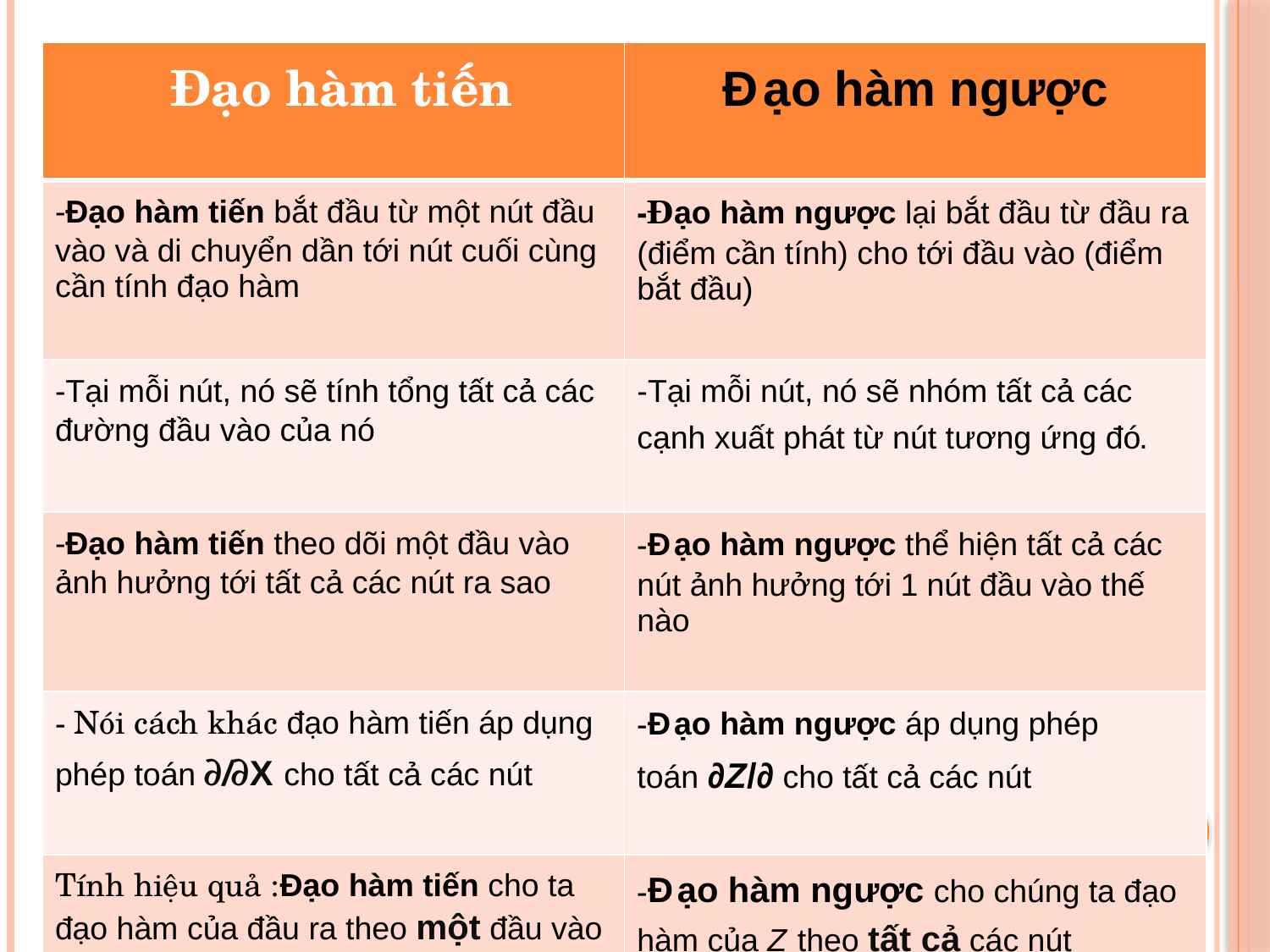

| Đạo hàm tiến | Đạo hàm ngược |
| --- | --- |
| -Đạo hàm tiến bắt đầu từ một nút đầu vào và di chuyển dần tới nút cuối cùng cần tính đạo hàm | -Đạo hàm ngược lại bắt đầu từ đầu ra (điểm cần tính) cho tới đầu vào (điểm bắt đầu) |
| -Tại mỗi nút, nó sẽ tính tổng tất cả các đường đầu vào của nó | -Tại mỗi nút, nó sẽ nhóm tất cả các cạnh xuất phát từ nút tương ứng đó. |
| -Đạo hàm tiến theo dõi một đầu vào ảnh hưởng tới tất cả các nút ra sao | -Đạo hàm ngược thể hiện tất cả các nút ảnh hưởng tới 1 nút đầu vào thế nào |
| - Nói cách khác đạo hàm tiến áp dụng phép toán ∂/∂X​ cho tất cả các nút | -Đạo hàm ngược áp dụng phép toán ∂Z​/∂ cho tất cả các nút |
| Tính hiệu quả :Đạo hàm tiến cho ta đạo hàm của đầu ra theo một đầu vào | -Đạo hàm ngược cho chúng ta đạo hàm của Z theo tất cả các nút |